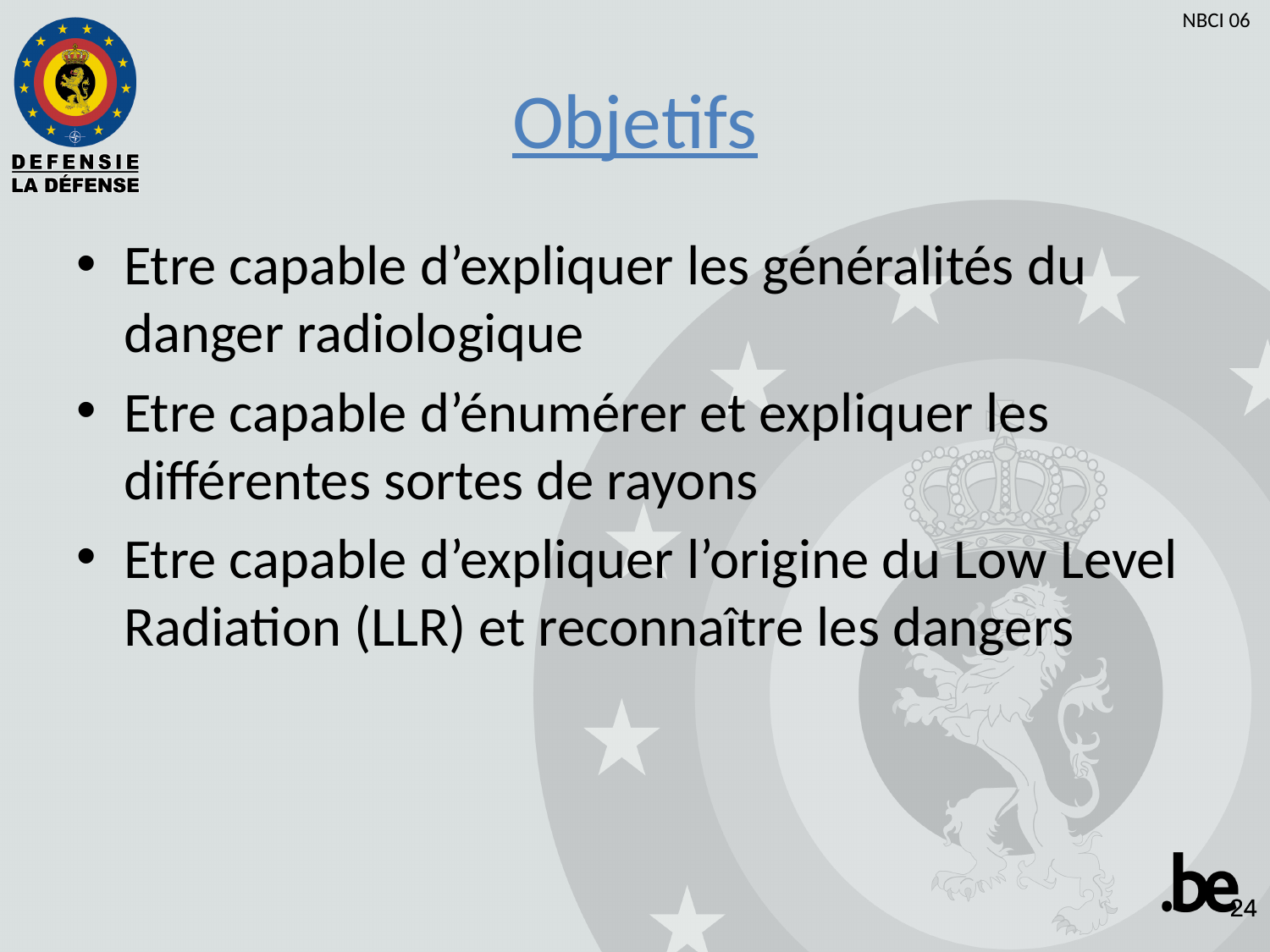

Objetifs
Etre capable d’expliquer les généralités du danger radiologique
Etre capable d’énumérer et expliquer les différentes sortes de rayons
Etre capable d’expliquer l’origine du Low Level Radiation (LLR) et reconnaître les dangers

24
24